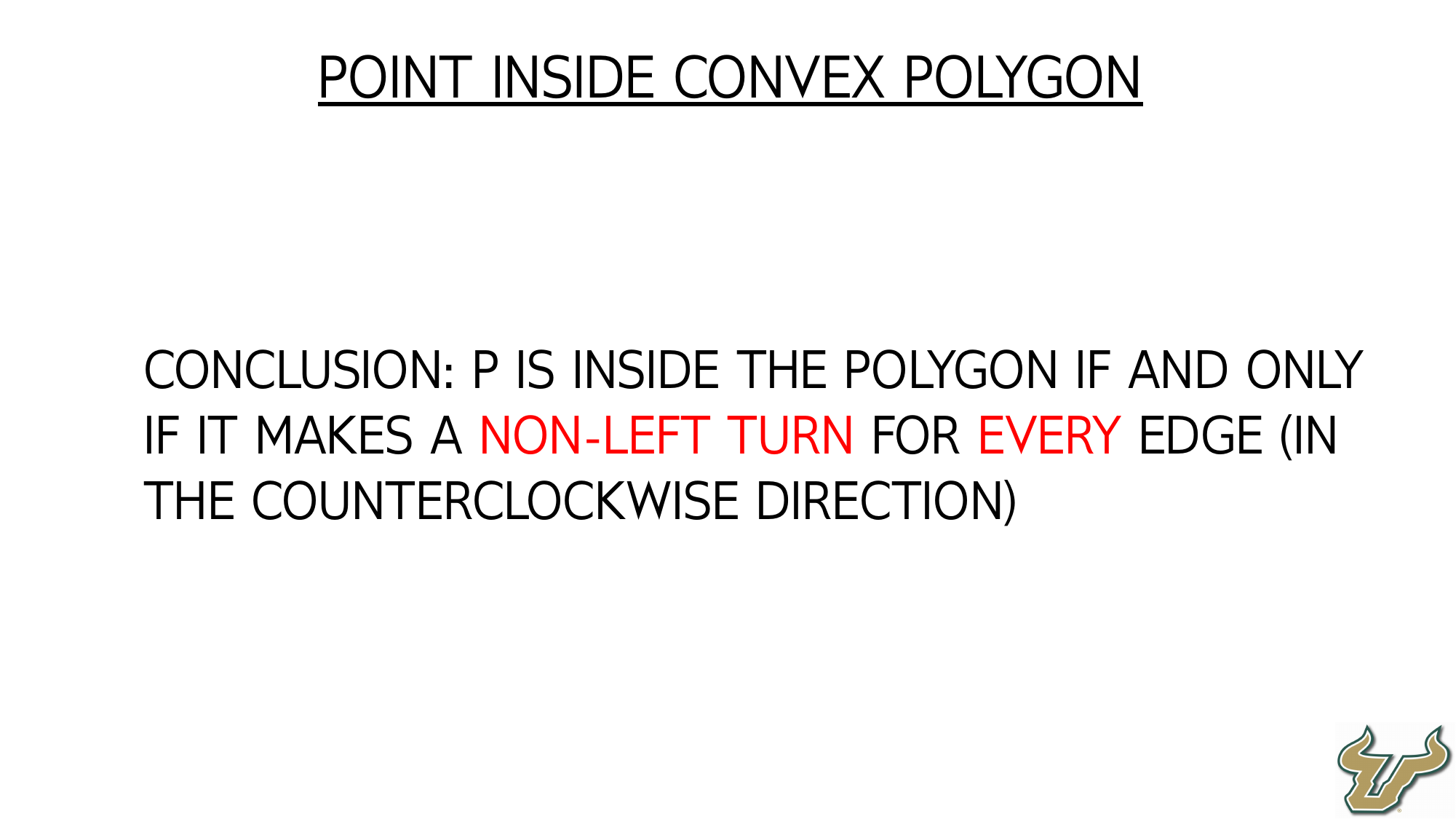

24
Point inside convex polygon
Conclusion: p is inside the polygon if and only if it makes a non-left turn for every edge (in the counterclockwise direction)